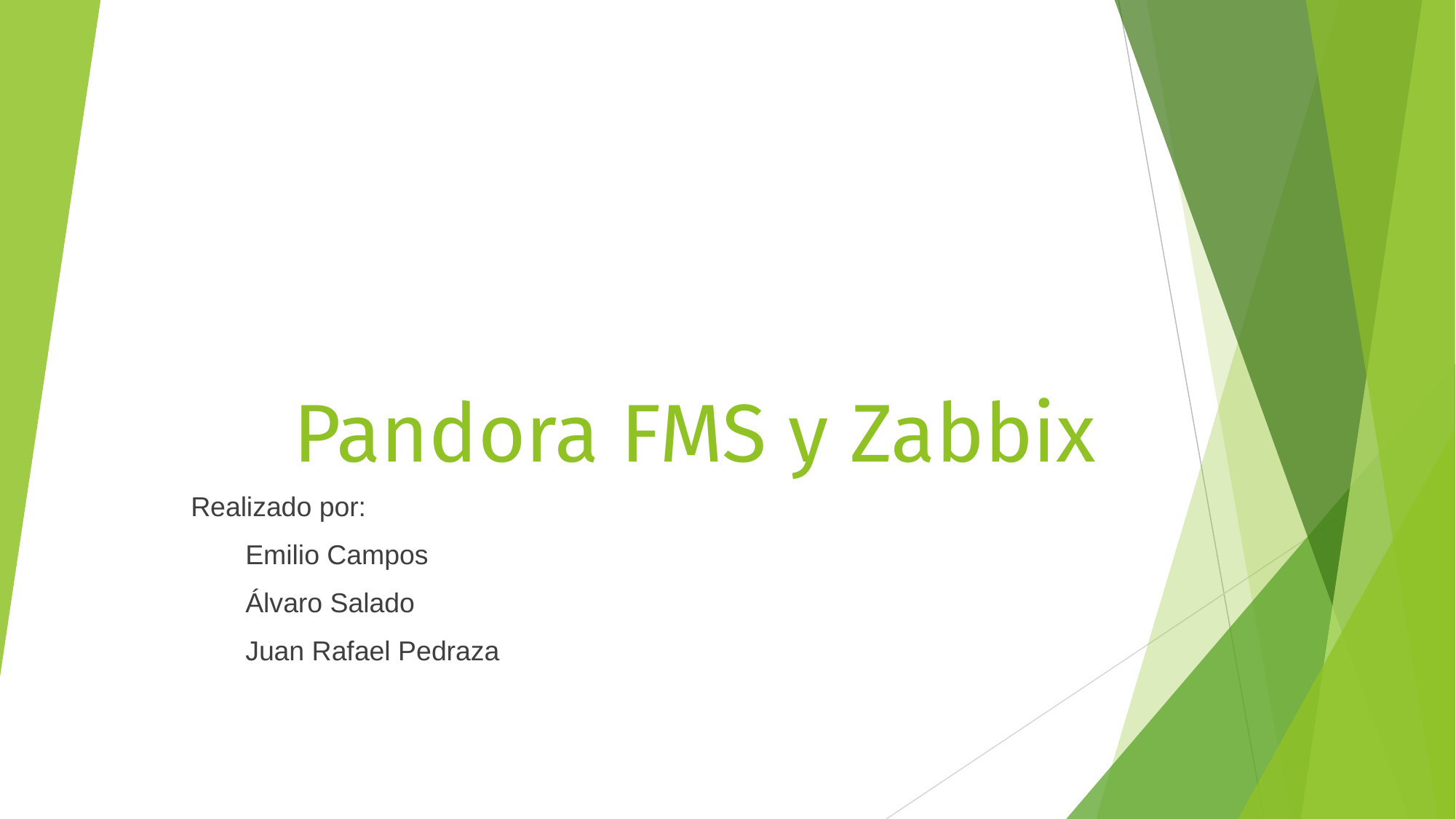

# Pandora FMS y Zabbix
Realizado por:
Emilio Campos
Álvaro Salado
Juan Rafael Pedraza